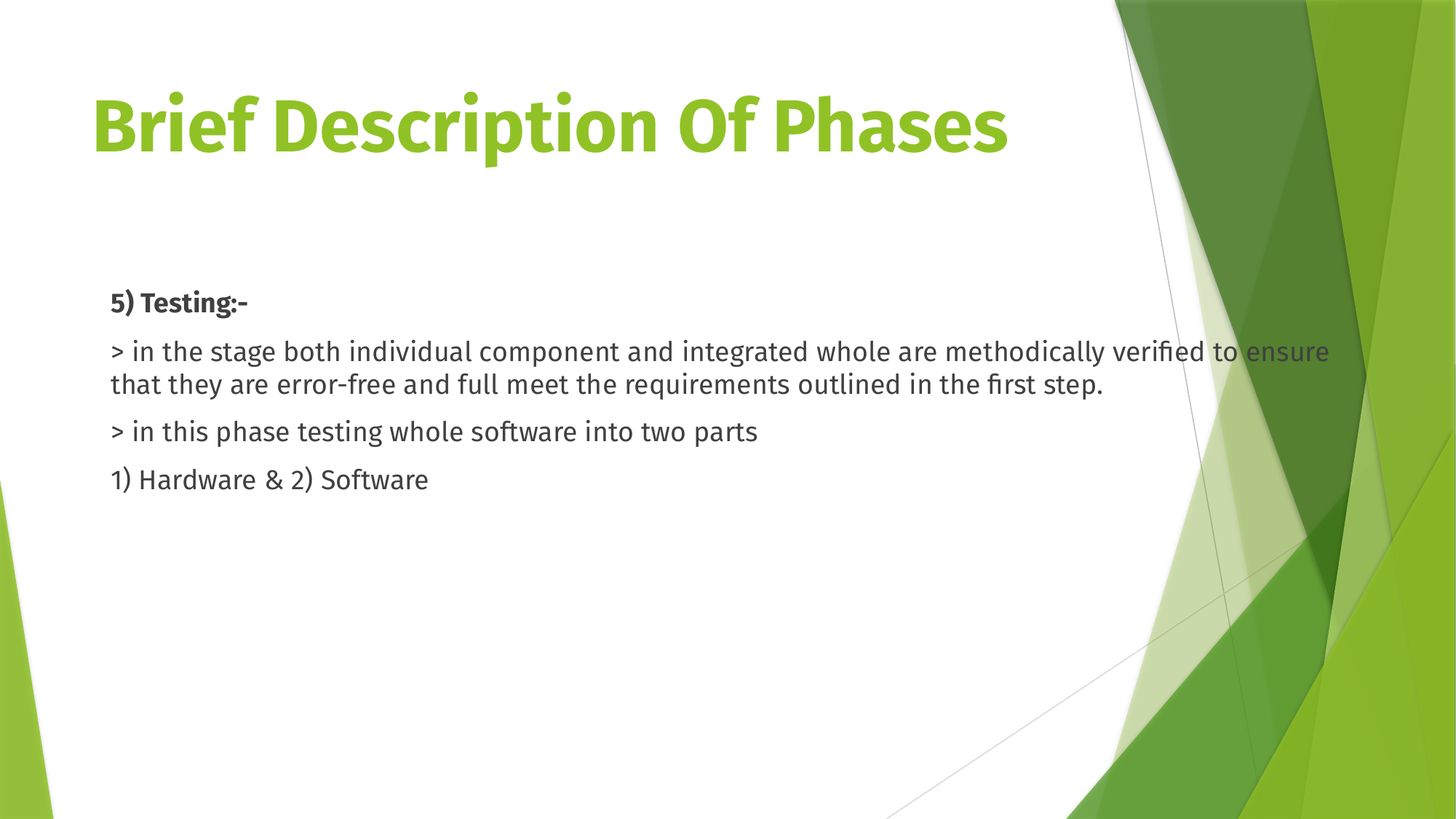

# Brief Description Of Phases
5) Testing:-
> in the stage both individual component and integrated whole are methodically verified to ensure that they are error-free and full meet the requirements outlined in the first step.
> in this phase testing whole software into two parts
1) Hardware & 2) Software